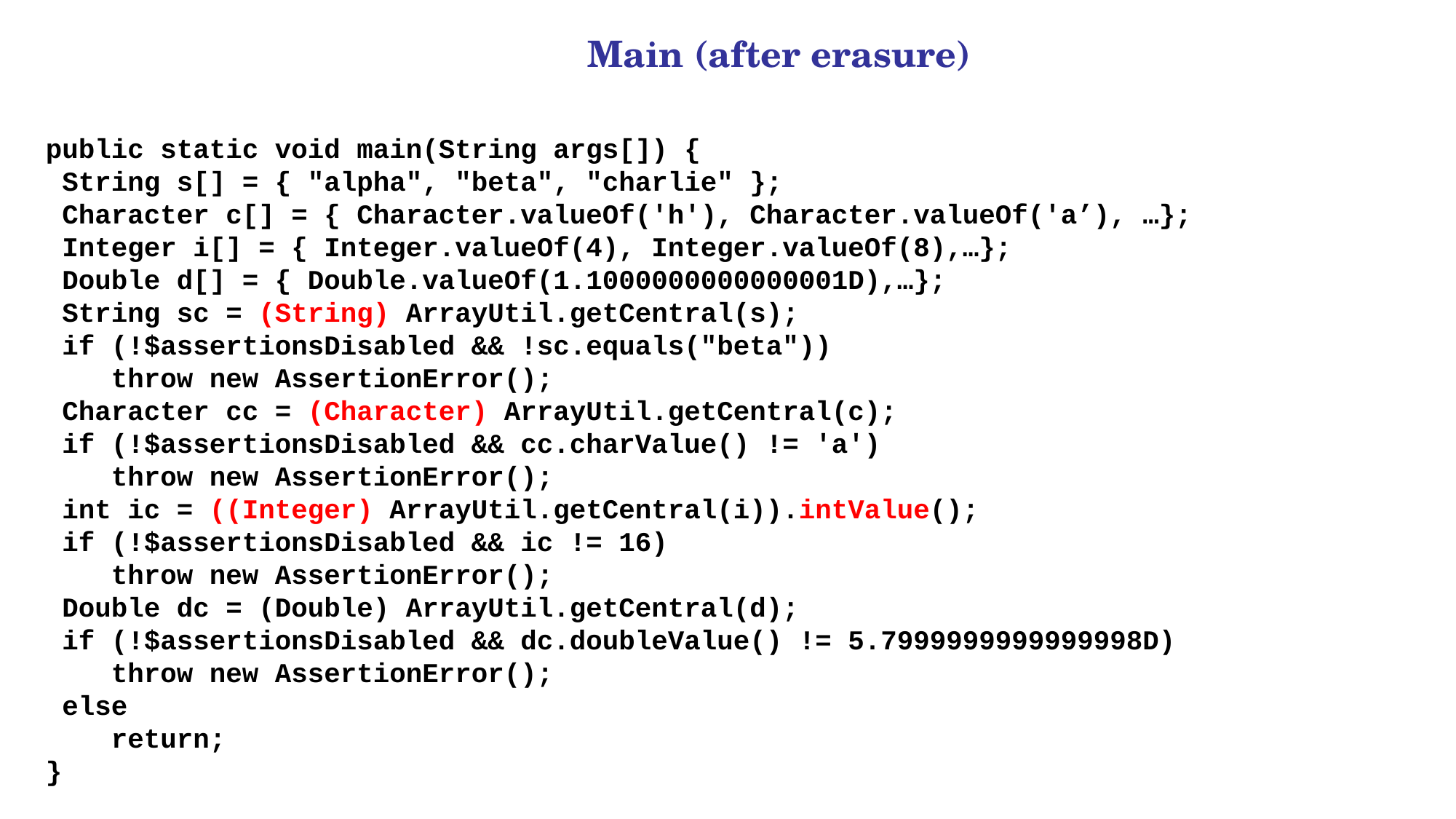

# Main (after erasure)
public static void main(String args[]) {
 String s[] = { "alpha", "beta", "charlie" };
 Character c[] = { Character.valueOf('h'), Character.valueOf('a’), …};
 Integer i[] = { Integer.valueOf(4), Integer.valueOf(8),…};
 Double d[] = { Double.valueOf(1.1000000000000001D),…};
 String sc = (String) ArrayUtil.getCentral(s);
 if (!$assertionsDisabled && !sc.equals("beta"))
    throw new AssertionError();
 Character cc = (Character) ArrayUtil.getCentral(c);
 if (!$assertionsDisabled && cc.charValue() != 'a')
    throw new AssertionError();
 int ic = ((Integer) ArrayUtil.getCentral(i)).intValue();
 if (!$assertionsDisabled && ic != 16)
    throw new AssertionError();
 Double dc = (Double) ArrayUtil.getCentral(d);
 if (!$assertionsDisabled && dc.doubleValue() != 5.7999999999999998D)
    throw new AssertionError();
 else
    return;
}